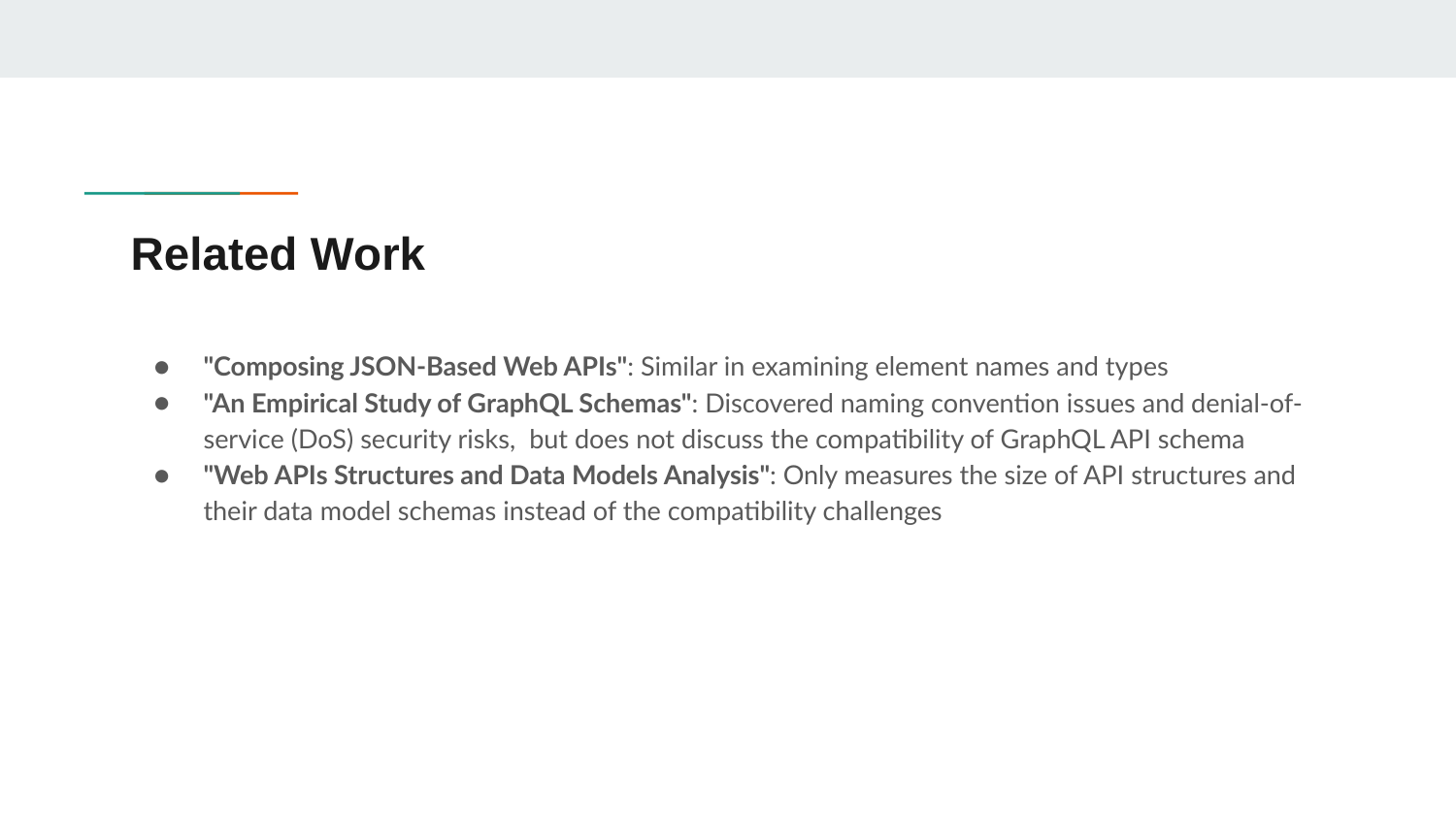

# Related Work
"Composing JSON-Based Web APIs": Similar in examining element names and types
"An Empirical Study of GraphQL Schemas": Discovered naming convention issues and denial-of-service (DoS) security risks,  but does not discuss the compatibility of GraphQL API schema
"Web APIs Structures and Data Models Analysis": Only measures the size of API structures and their data model schemas instead of the compatibility challenges